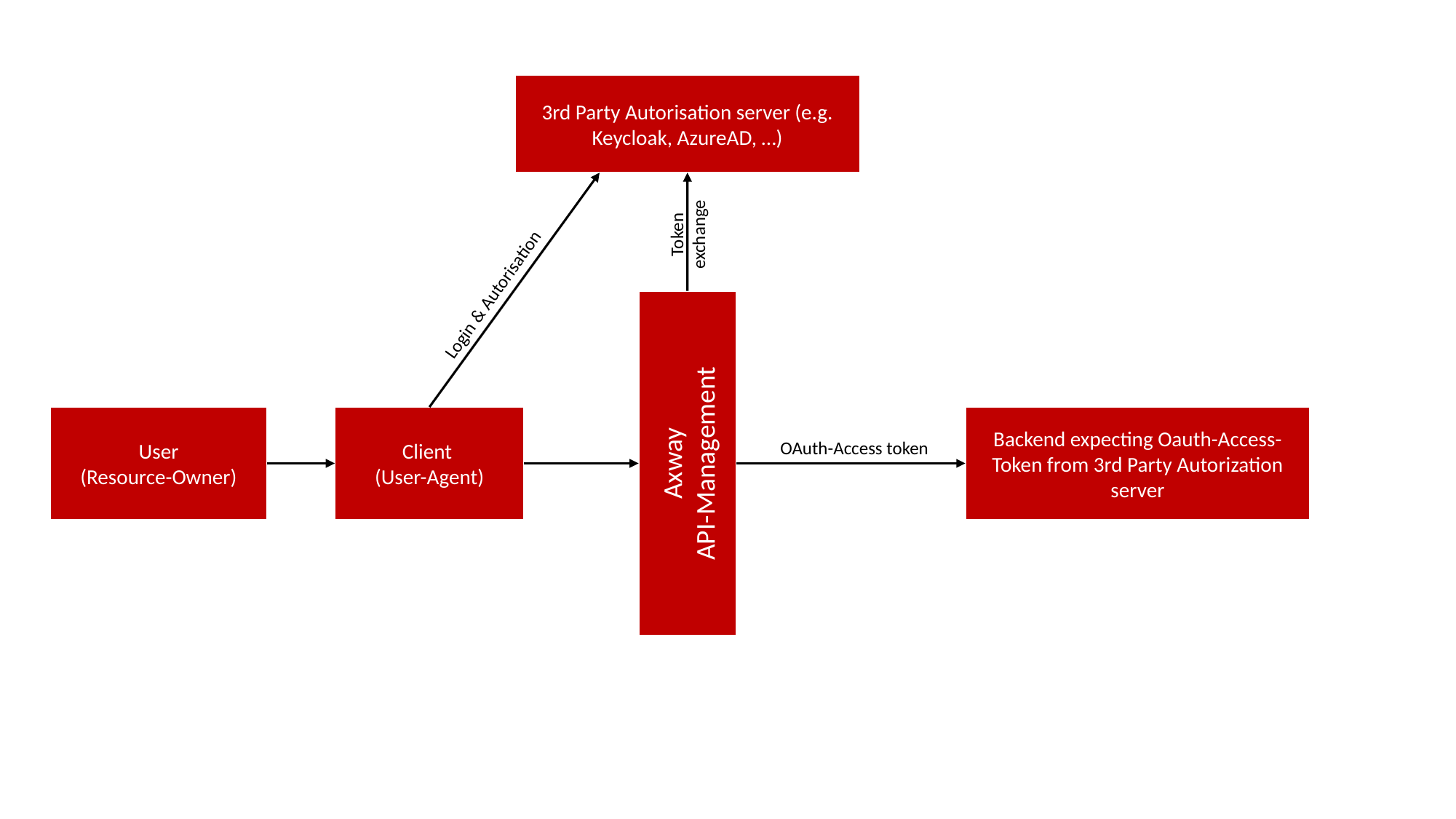

3rd Party Autorisation server (e.g. Keycloak, AzureAD, …)
Token exchange
Login & Autorisation
Backend expecting Oauth-Access-Token from 3rd Party Autorization server
Axway
API-Management
User
(Resource-Owner)
Client
(User-Agent)
OAuth-Access token